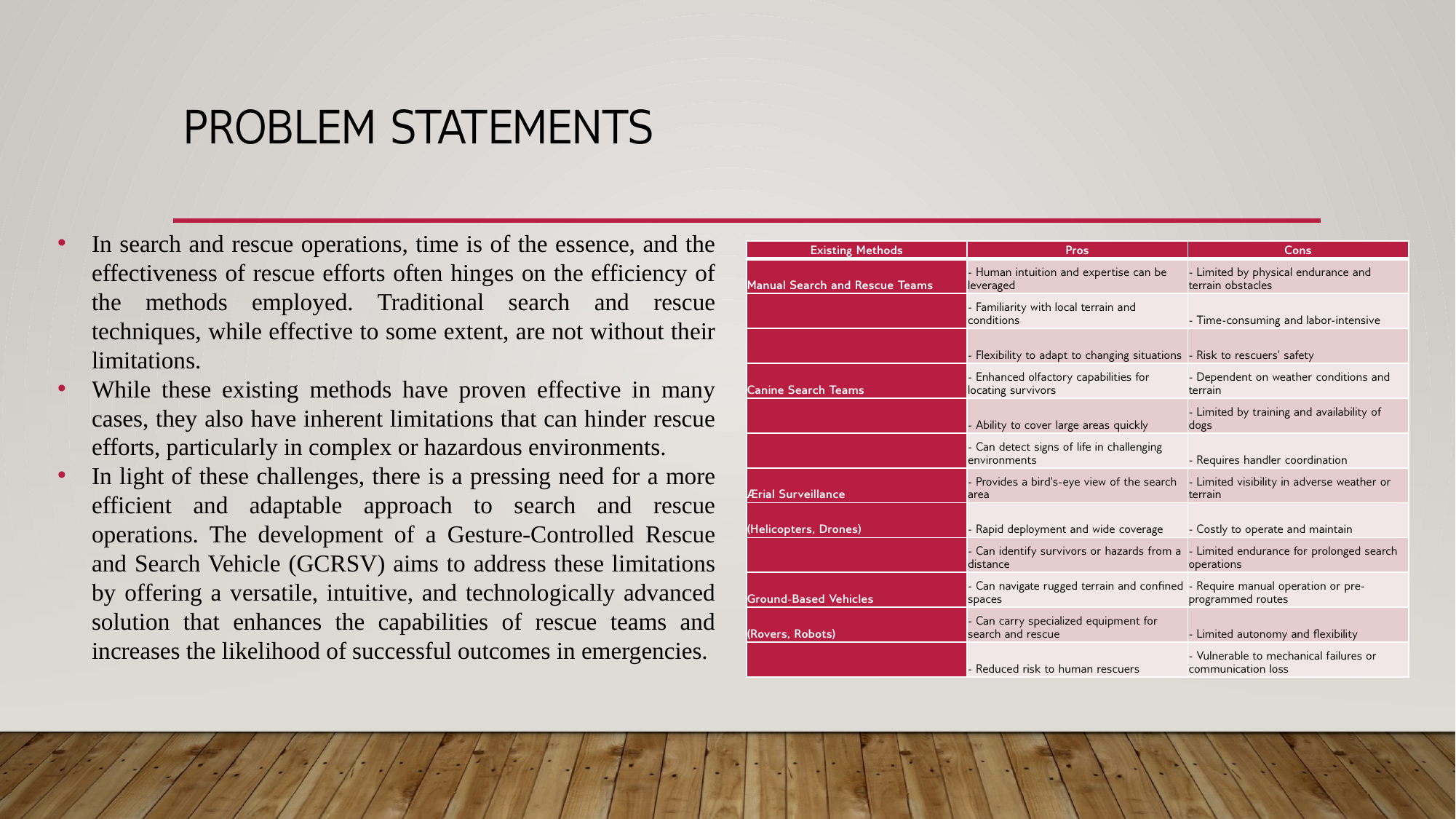

# Problem Statements
In search and rescue operations, time is of the essence, and the effectiveness of rescue efforts often hinges on the efficiency of the methods employed. Traditional search and rescue techniques, while effective to some extent, are not without their limitations.
While these existing methods have proven effective in many cases, they also have inherent limitations that can hinder rescue efforts, particularly in complex or hazardous environments.
In light of these challenges, there is a pressing need for a more efficient and adaptable approach to search and rescue operations. The development of a Gesture-Controlled Rescue and Search Vehicle (GCRSV) aims to address these limitations by offering a versatile, intuitive, and technologically advanced solution that enhances the capabilities of rescue teams and increases the likelihood of successful outcomes in emergencies.

| Existing Methods | Pros | Cons |
| --- | --- | --- |
| Manual Search and Rescue Teams | - Human intuition and expertise can be leveraged | - Limited by physical endurance and terrain obstacles |
|  | - Familiarity with local terrain and conditions | - Time-consuming and labor-intensive |
|  | - Flexibility to adapt to changing situations | - Risk to rescuers' safety |
| Canine Search Teams | - Enhanced olfactory capabilities for locating survivors | - Dependent on weather conditions and terrain |
|  | - Ability to cover large areas quickly | - Limited by training and availability of dogs |
|  | - Can detect signs of life in challenging environments | - Requires handler coordination |
| Aerial Surveillance | - Provides a bird's-eye view of the search area | - Limited visibility in adverse weather or terrain |
| (Helicopters, Drones) | - Rapid deployment and wide coverage | - Costly to operate and maintain |
|  | - Can identify survivors or hazards from a distance | - Limited endurance for prolonged search operations |
| Ground-Based Vehicles | - Can navigate rugged terrain and confined spaces | - Require manual operation or pre-programmed routes |
| (Rovers, Robots) | - Can carry specialized equipment for search and rescue | - Limited autonomy and flexibility |
|  | - Reduced risk to human rescuers | - Vulnerable to mechanical failures or communication loss |